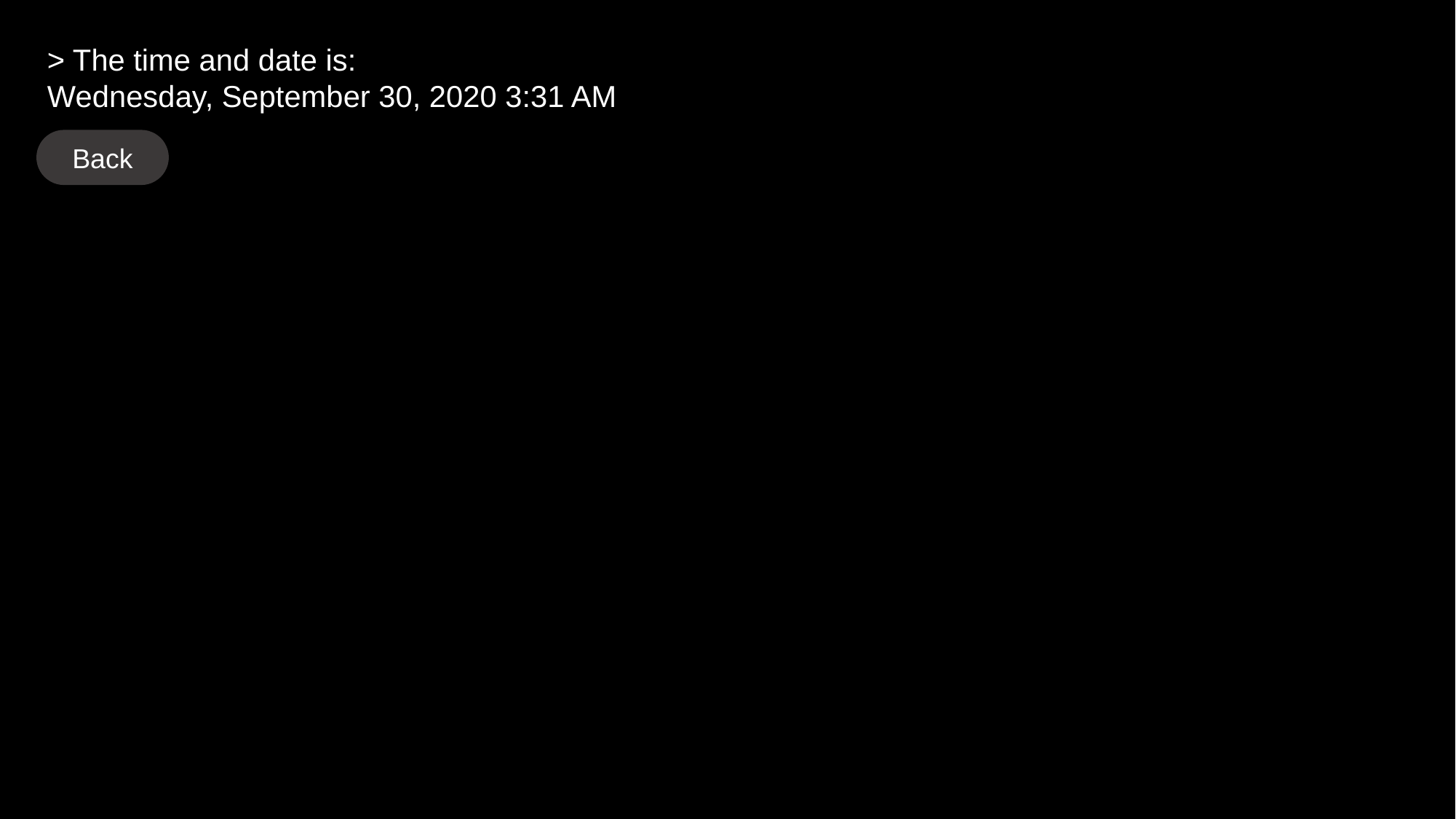

> The time and date is:
Wednesday, September 30, 2020 3:31 AM
Back